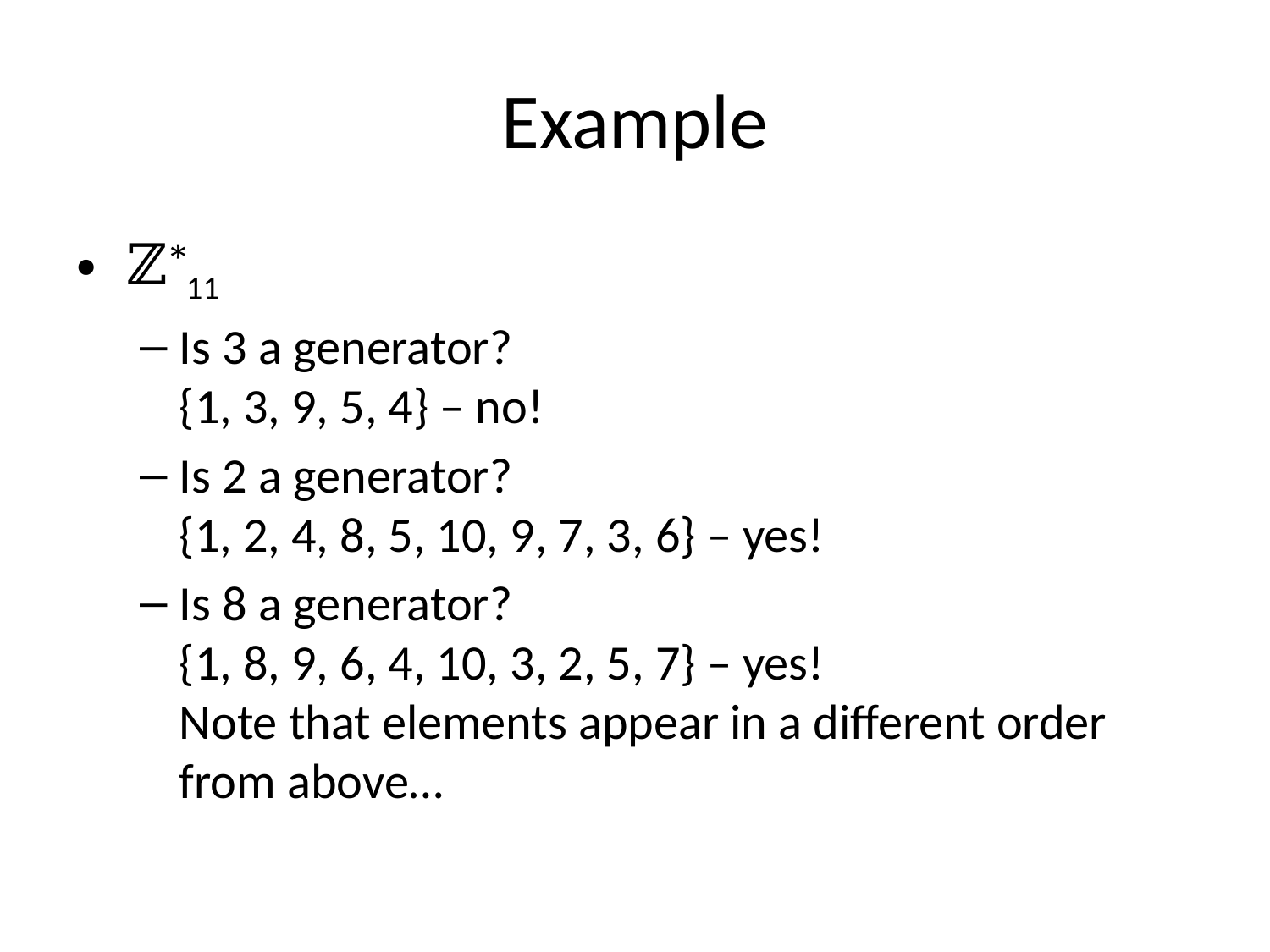

# Example
ℤ*11
Is 3 a generator?
{1, 3, 9, 5, 4} – no!
Is 2 a generator?
{1, 2, 4, 8, 5, 10, 9, 7, 3, 6} – yes!
Is 8 a generator?
{1, 8, 9, 6, 4, 10, 3, 2, 5, 7} – yes!
Note that elements appear in a different order from above…